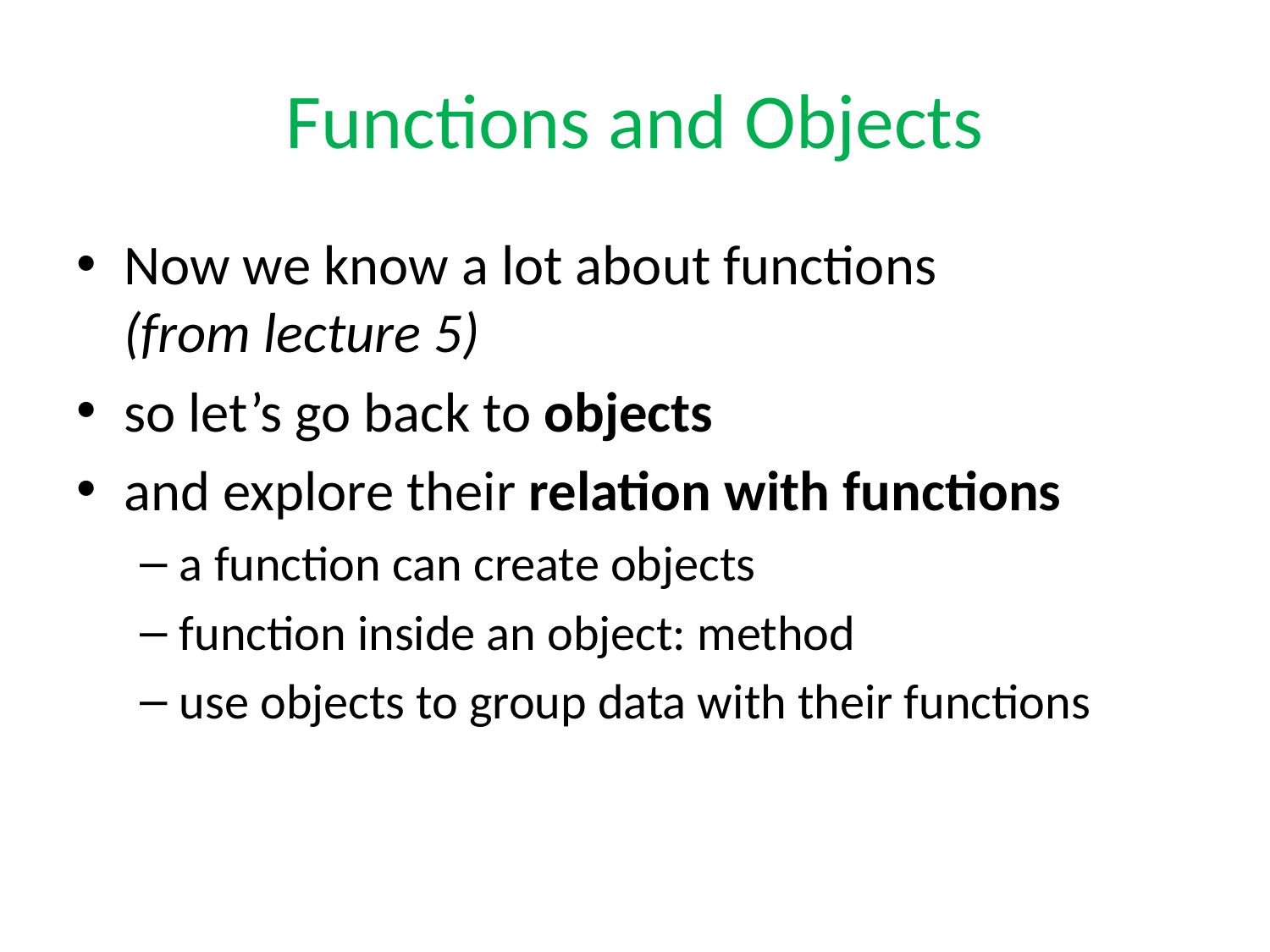

# Functions and Objects
Now we know a lot about functions
(from lecture 5)
so let’s go back to objects
and explore their relation with functions
a function can create objects
function inside an object: method
use objects to group data with their functions